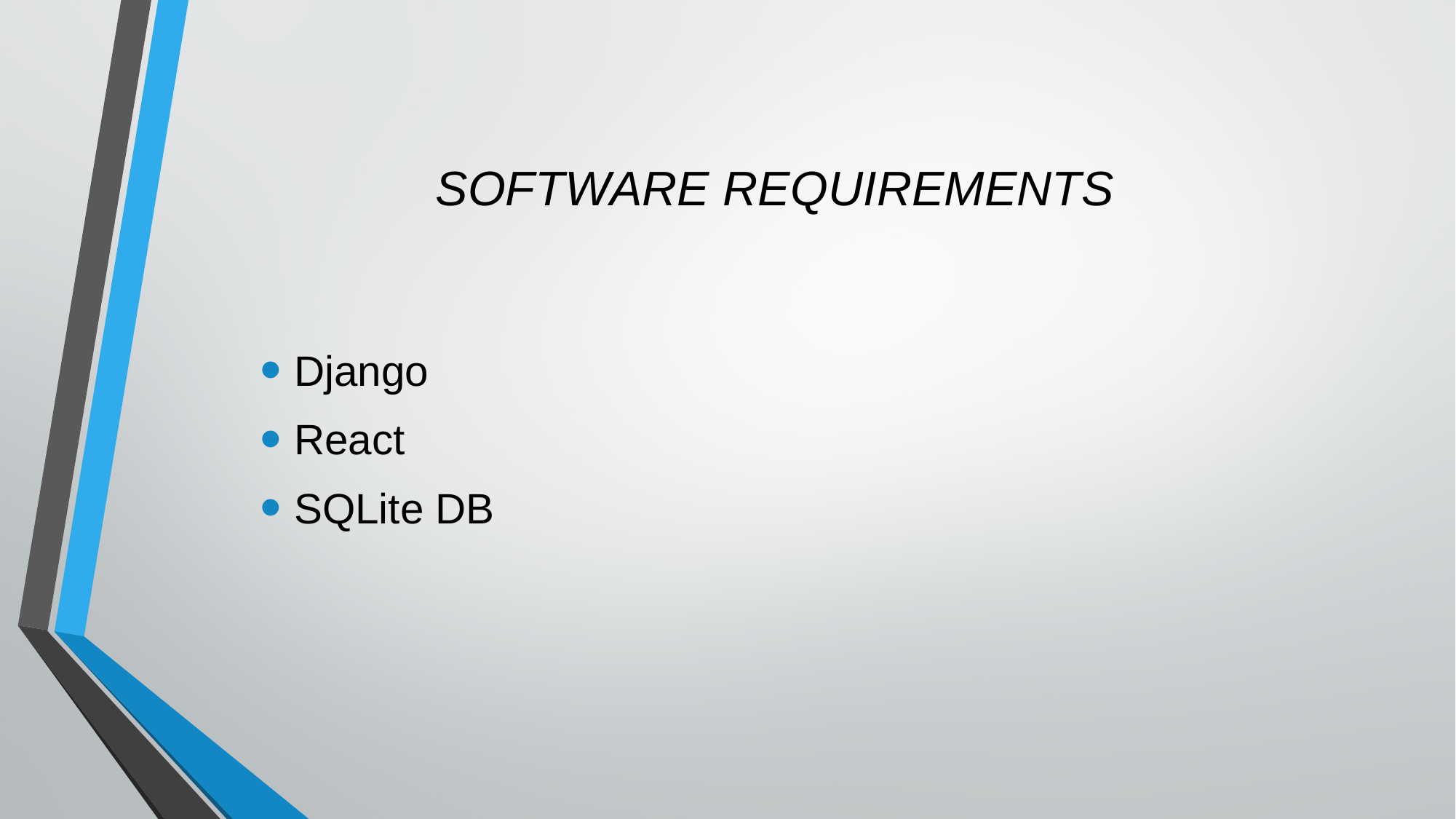

# SOFTWARE REQUIREMENTS
Django
React
SQLite DB